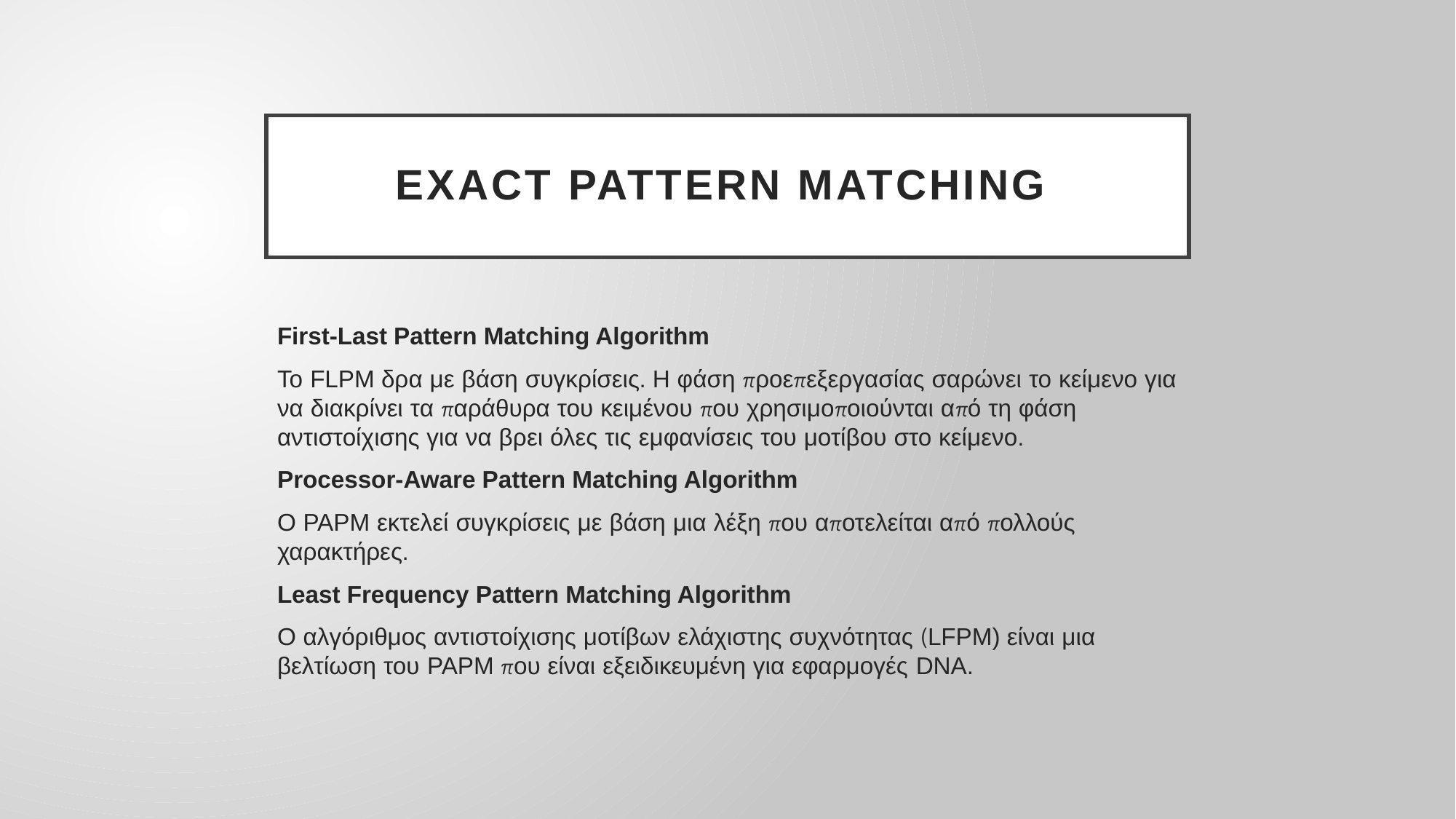

# Exact Pattern Matching
First-Last Pattern Matching Algorithm
Το FLPM δρα με βάση συγκρίσεις. Η φάση προεπεξεργασίας σαρώνει το κείμενο για να διακρίνει τα παράθυρα του κειμένου που χρησιμοποιούνται από τη φάση αντιστοίχισης για να βρει όλες τις εμφανίσεις του μοτίβου στο κείμενο.
Processor-Aware Pattern Matching Algorithm
Ο PAPM εκτελεί συγκρίσεις με βάση μια λέξη που αποτελείται από πολλούς χαρακτήρες.
Least Frequency Pattern Matching Algorithm
Ο αλγόριθμος αντιστοίχισης μοτίβων ελάχιστης συχνότητας (LFPM) είναι μια βελτίωση του PAPM που είναι εξειδικευμένη για εφαρμογές DNA.